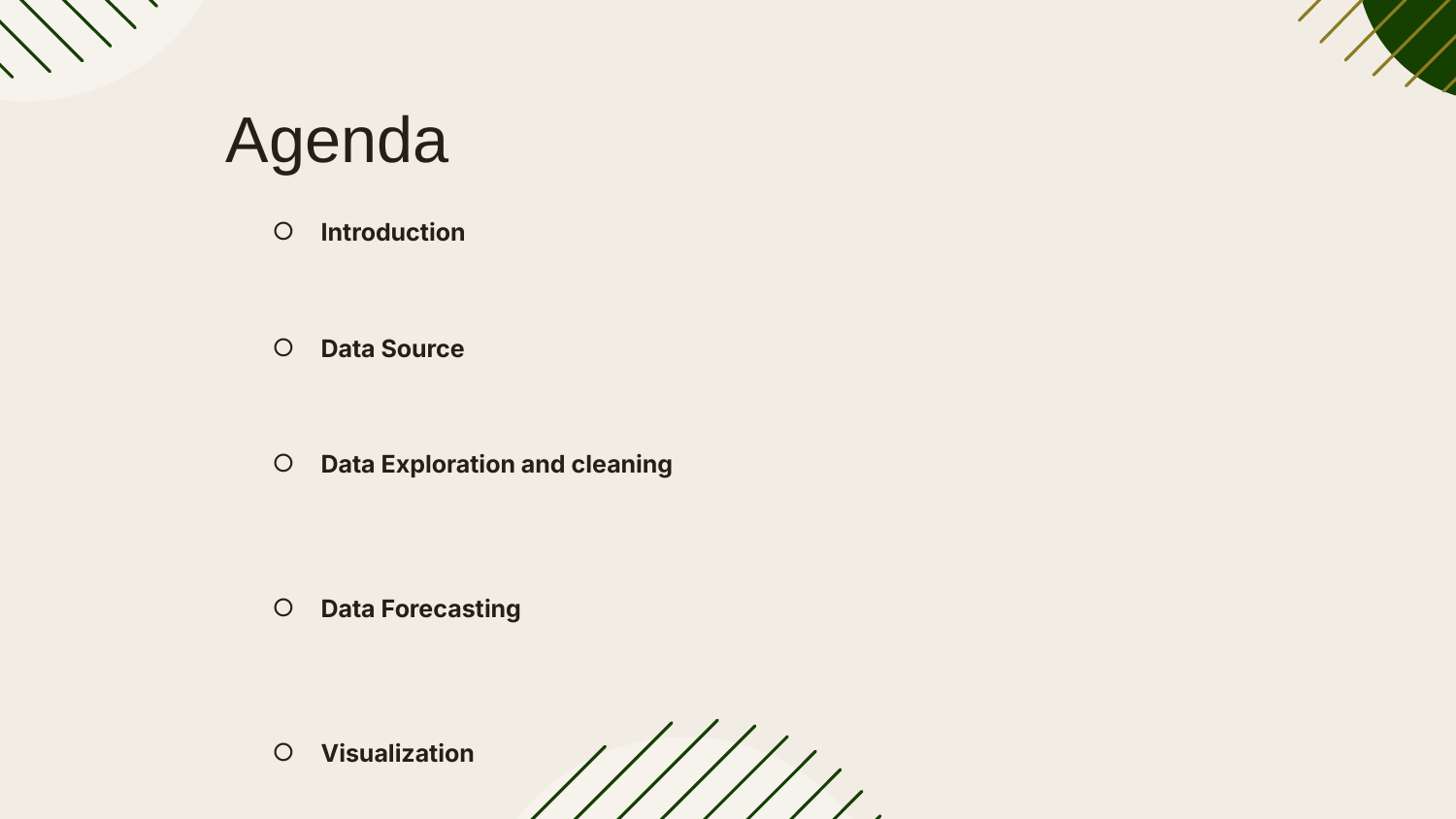

# Agenda
Introduction

Data Source

Data Exploration and cleaning

Data Forecasting

Visualization

Summary and Insights

Conclusion